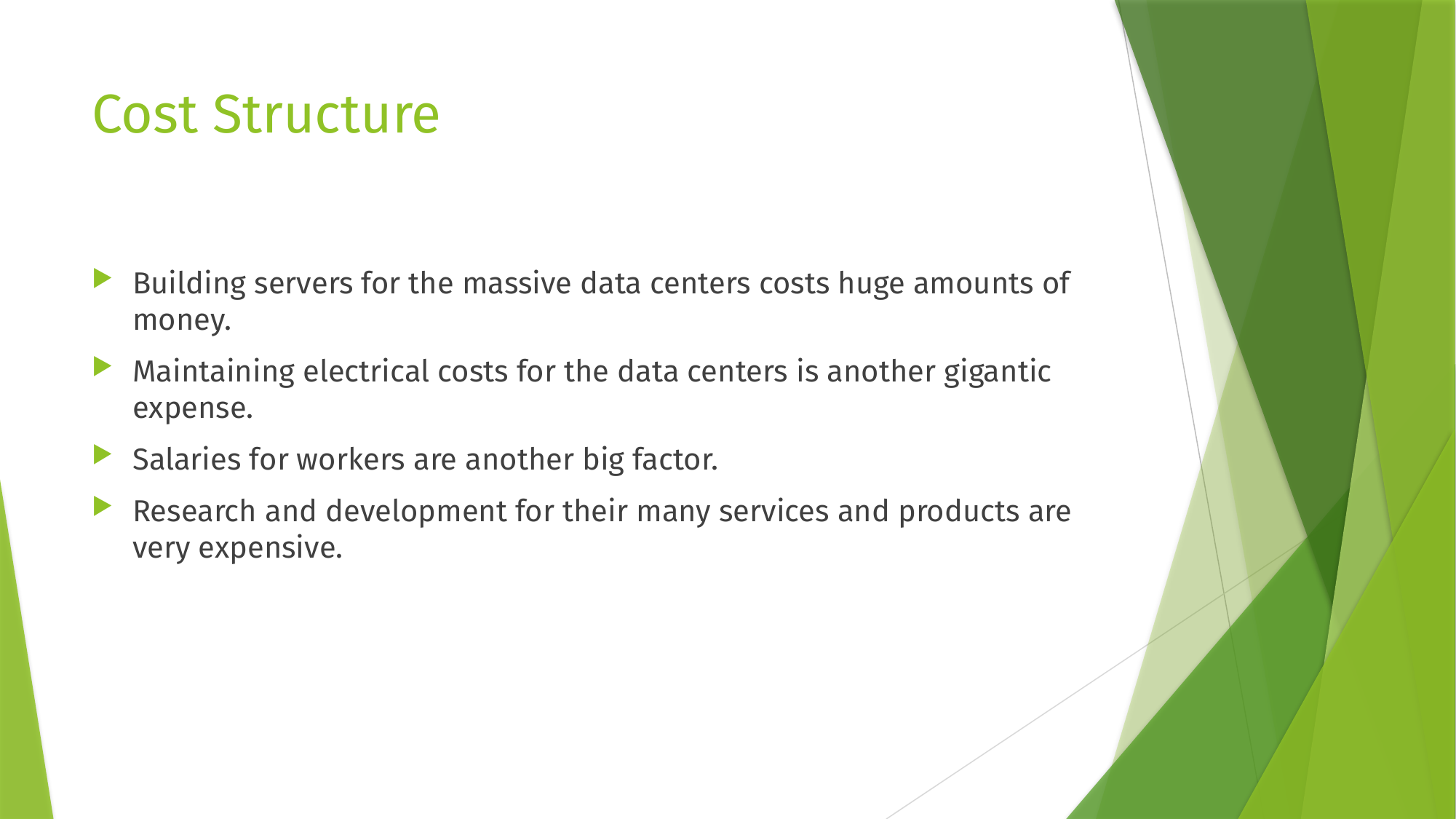

# Cost Structure
Building servers for the massive data centers costs huge amounts of money.
Maintaining electrical costs for the data centers is another gigantic expense.
Salaries for workers are another big factor.
Research and development for their many services and products are very expensive.